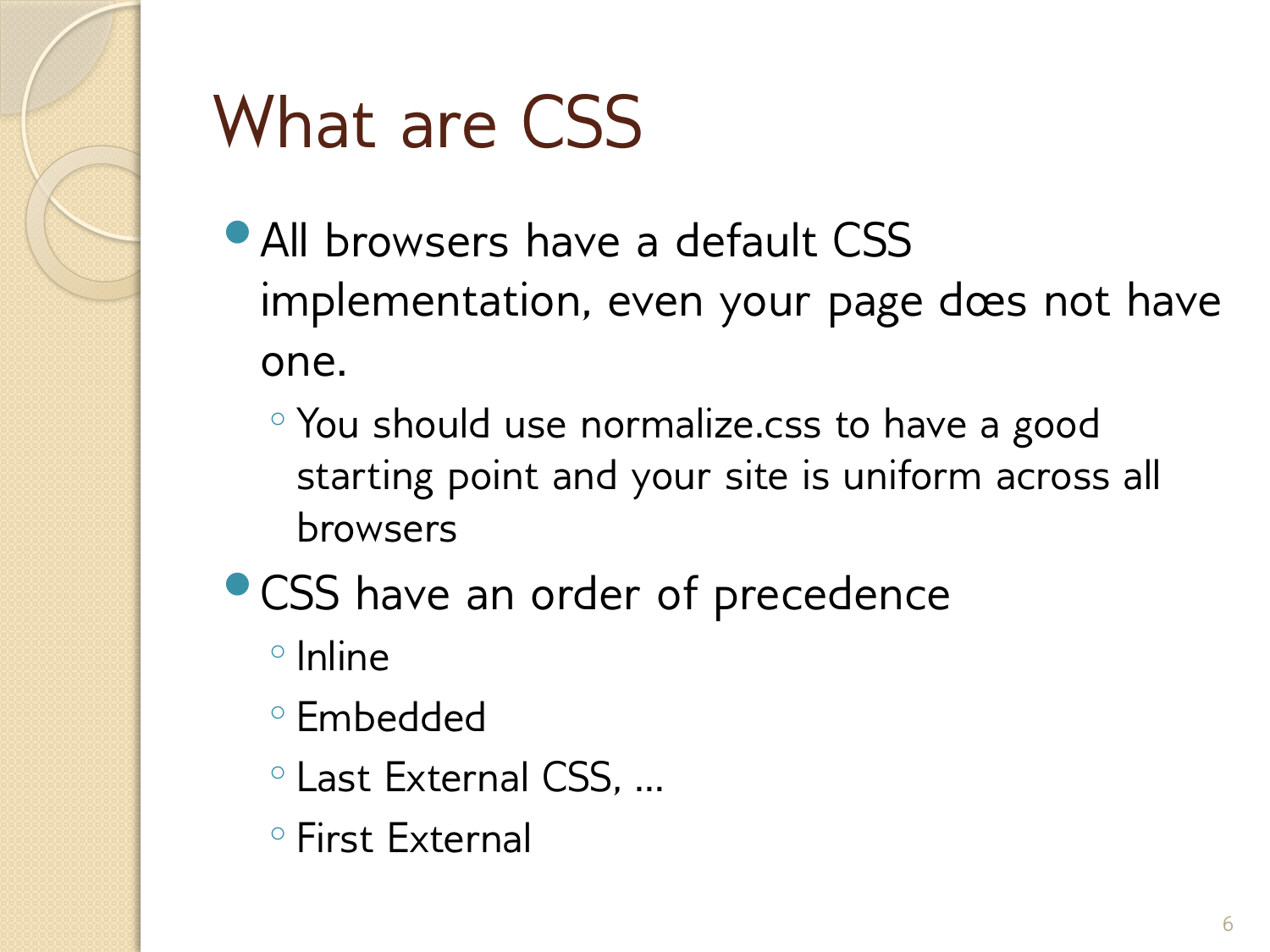

# What are CSS
All browsers have a default CSS implementation, even your page does not have one.
You should use normalize.css to have a good starting point and your site is uniform across all browsers
CSS have an order of precedence
Inline
Embedded
Last External CSS, …
First External
6